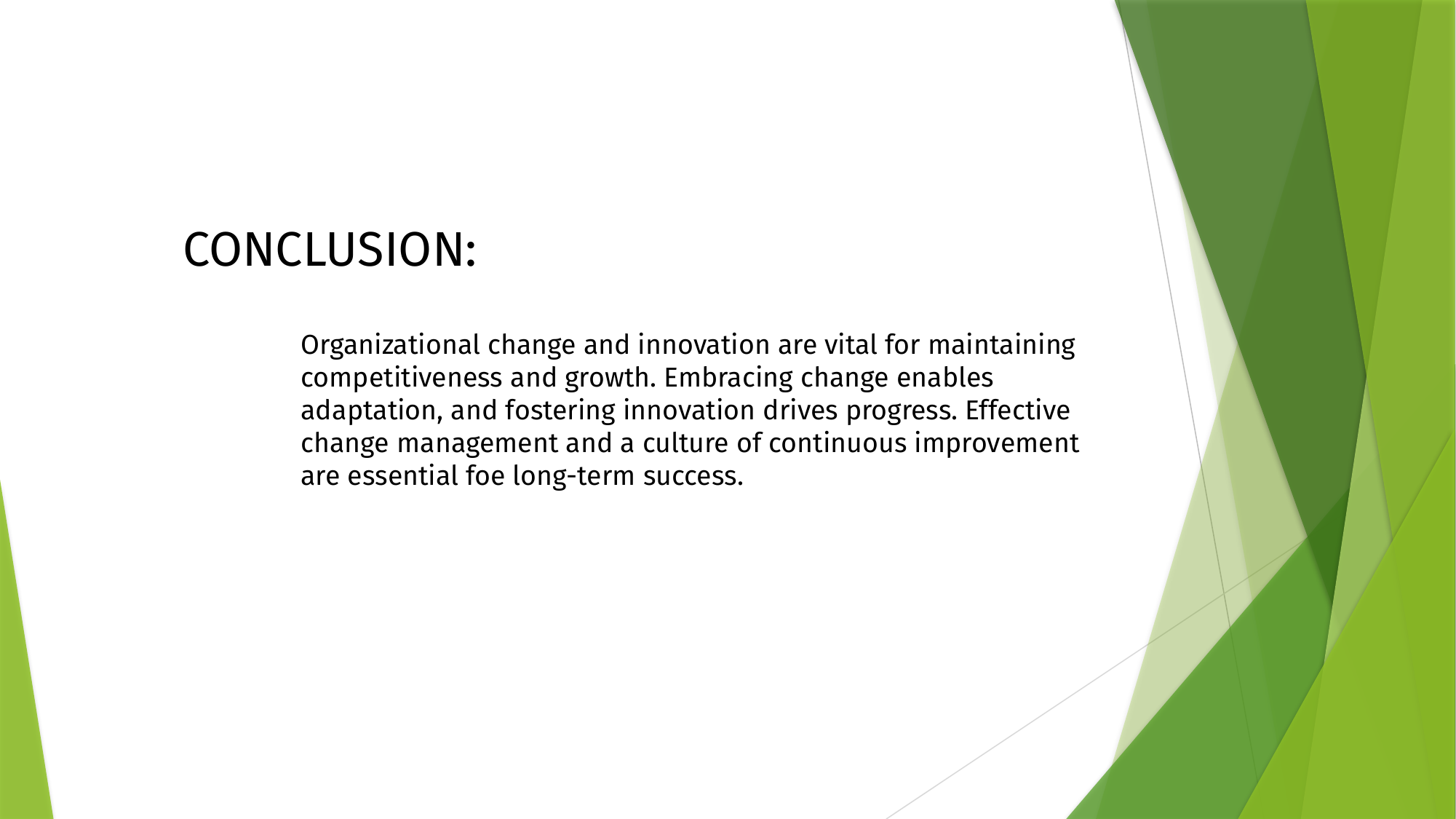

CONCLUSION:
Organizational change and innovation are vital for maintaining competitiveness and growth. Embracing change enables adaptation, and fostering innovation drives progress. Effective change management and a culture of continuous improvement are essential foe long-term success.